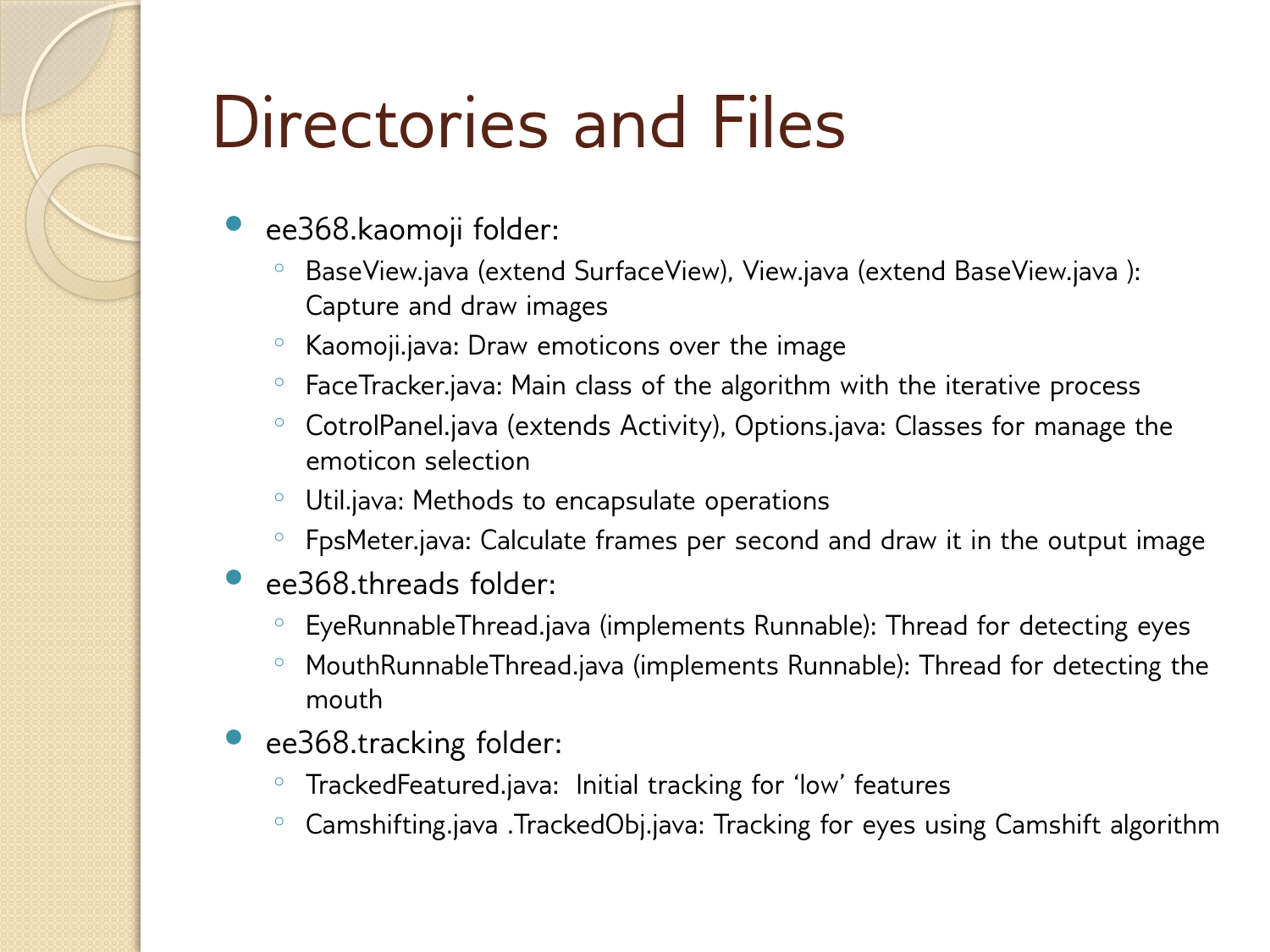

# Directories and Files
ee368.kaomoji folder:
BaseView.java (extend SurfaceView), View.java (extend BaseView.java ): Capture and draw images
Kaomoji.java: Draw emoticons over the image
FaceTracker.java: Main class of the algorithm with the iterative process
CotrolPanel.java (extends Activity), Options.java: Classes for manage the emoticon selection
Util.java: Methods to encapsulate operations
FpsMeter.java: Calculate frames per second and draw it in the output image
ee368.threads folder:
EyeRunnableThread.java (implements Runnable): Thread for detecting eyes
MouthRunnableThread.java (implements Runnable): Thread for detecting the mouth
ee368.tracking folder:
TrackedFeatured.java:  Initial tracking for ‘low’ features
Camshifting.java .TrackedObj.java: Tracking for eyes using Camshift algorithm